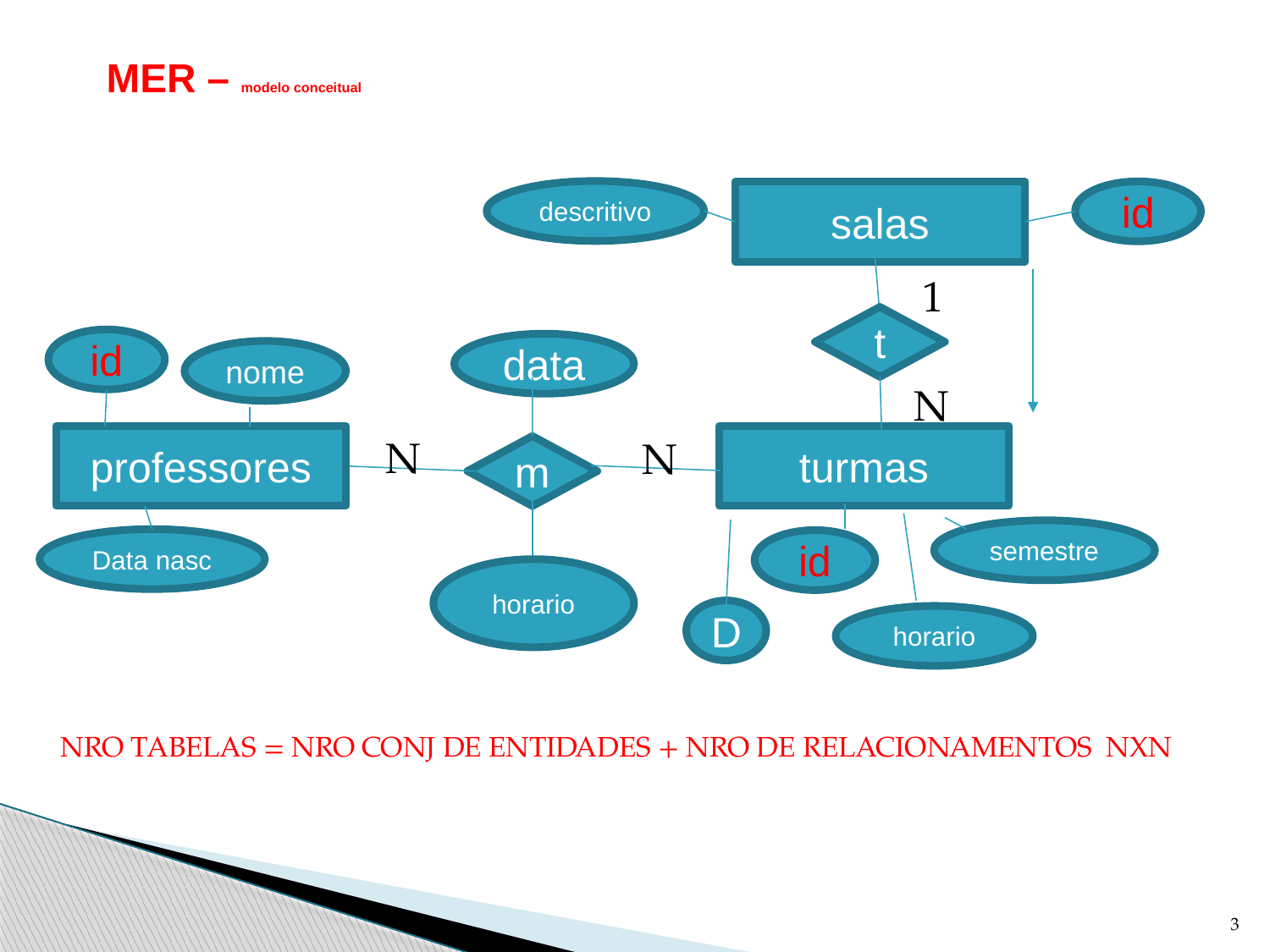

# MER – modelo conceitual
descritivo
id
salas
1
t
id
data
nome
N
N
professores
N
turmas
m
semestre
Data nasc
id
horario
D
horario
NRO TABELAS = NRO CONJ DE ENTIDADES + NRO DE RELACIONAMENTOS  NXN
3